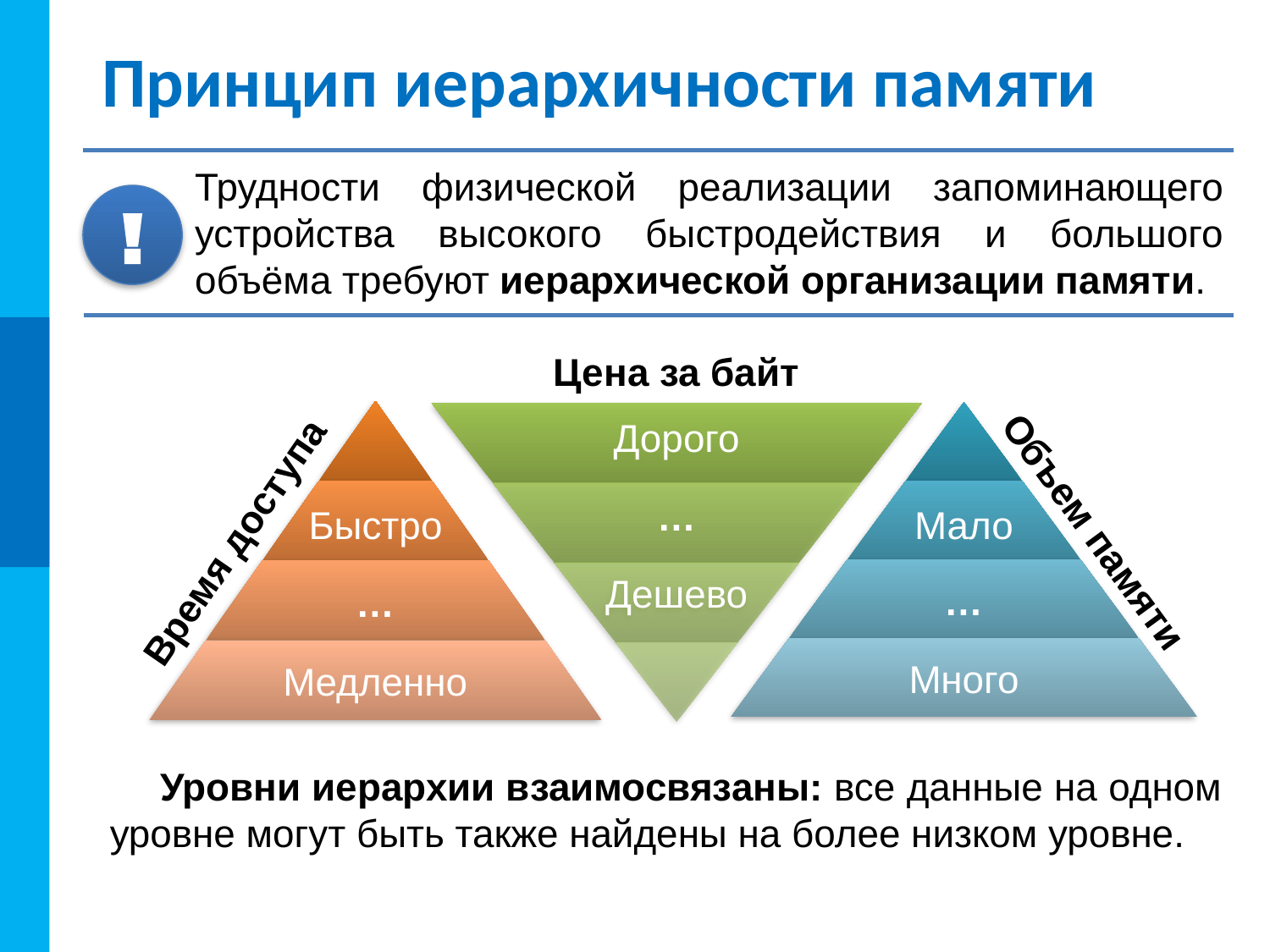

# Принцип иерархичности памяти
Трудности физической реализации запоминающего устройства высокого быстродействия и большого объёма требуют иерархической организации памяти.
!
Цена за байт

Быстро
…
Медленно

Мало
…
Много
Дорого
…
Дешево

Время доступа
Объем памяти
Уровни иерархии взаимосвязаны: все данные на одном уровне могут быть также найдены на более низком уровне.